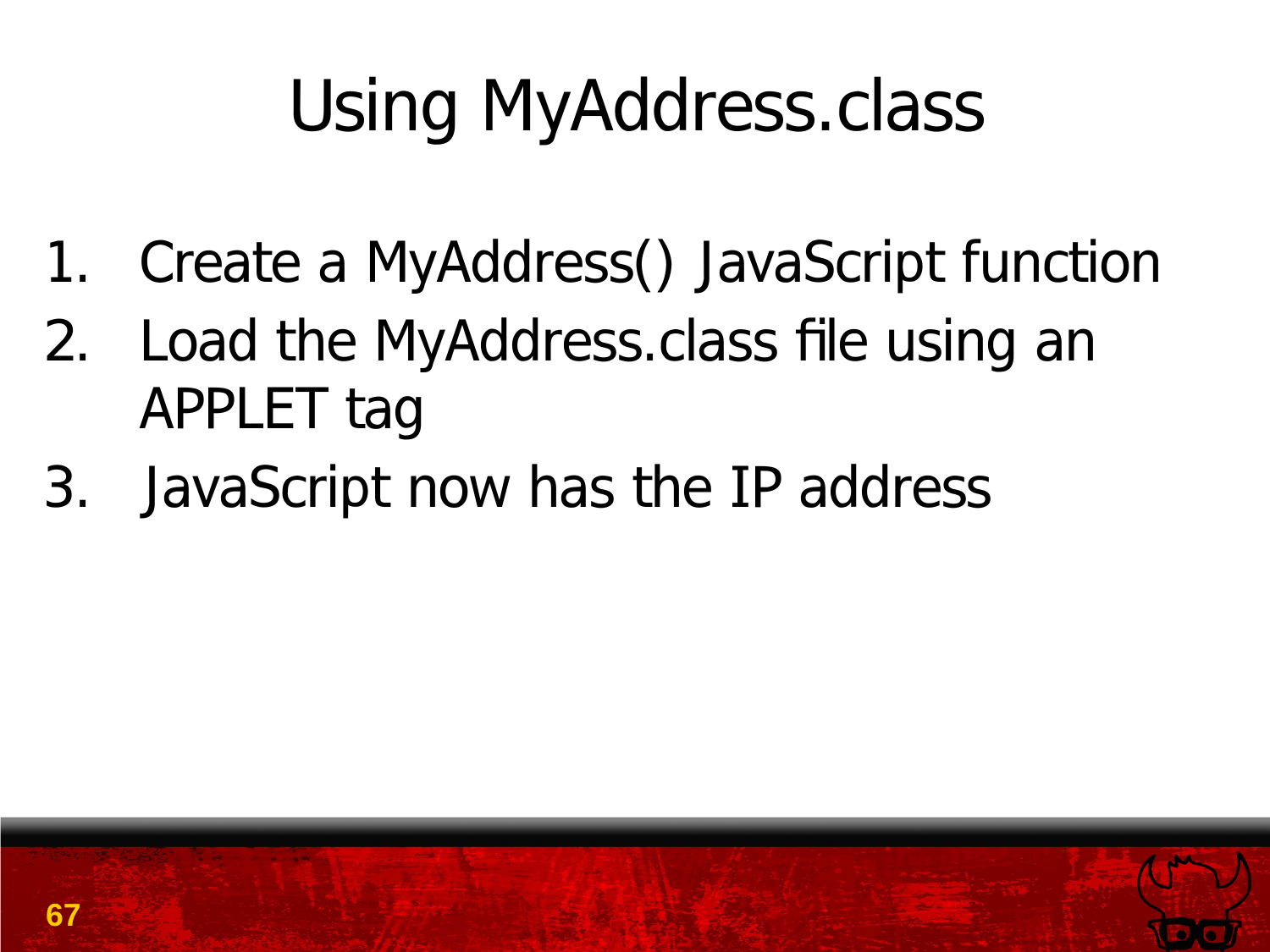

# Using MyAddress.class
Create a MyAddress() JavaScript function
Load the MyAddress.class file using an APPLET tag
JavaScript now has the IP address